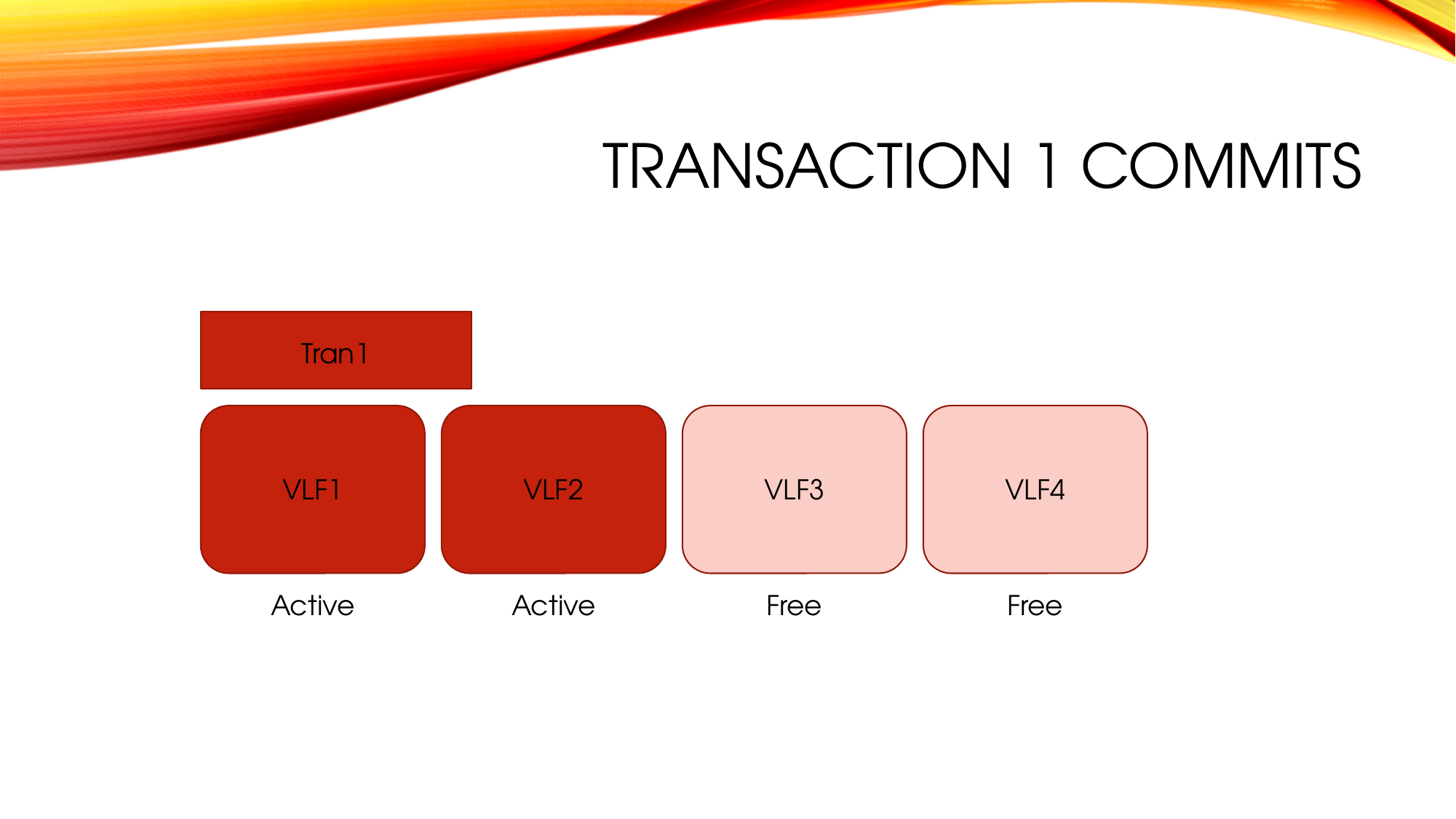

# Transaction 1 Commits

Tran1

VLF1
VLF2
VLF3
VLF4
Active
Active
Free
Free